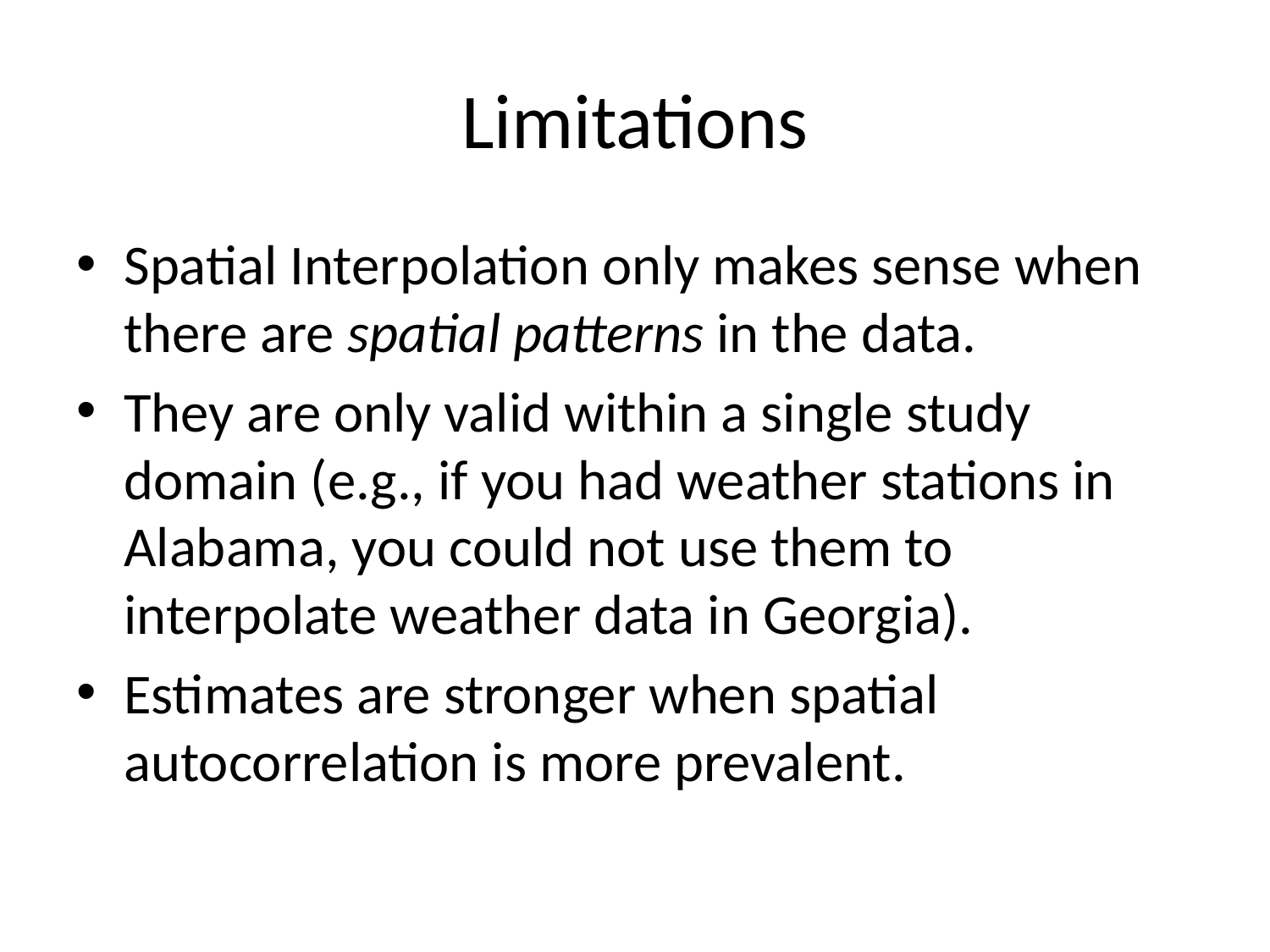

# Limitations
Spatial Interpolation only makes sense when there are spatial patterns in the data.
They are only valid within a single study domain (e.g., if you had weather stations in Alabama, you could not use them to interpolate weather data in Georgia).
Estimates are stronger when spatial autocorrelation is more prevalent.